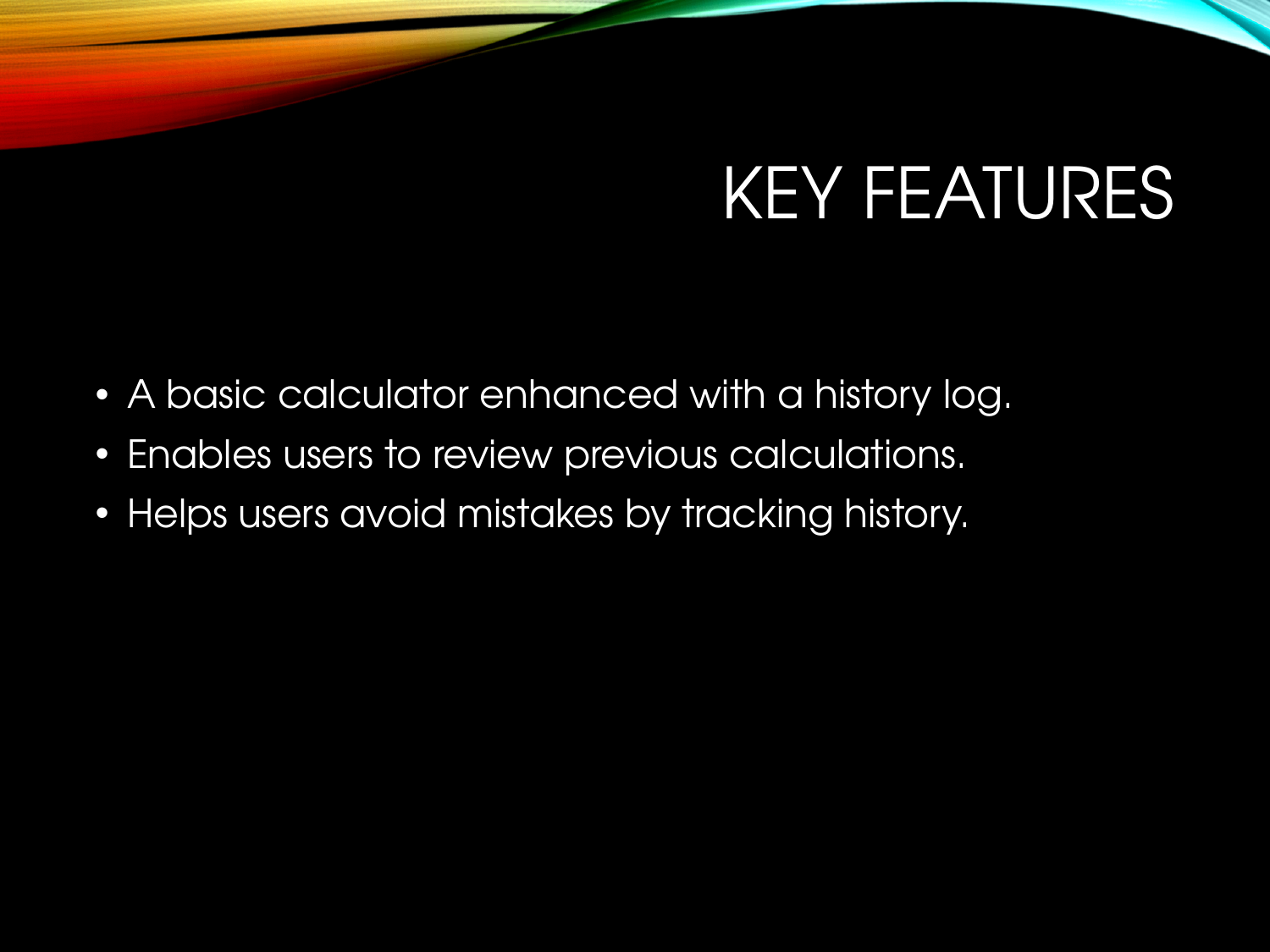

# Key Features

A basic calculator enhanced with a history log.
Enables users to review previous calculations.
Helps users avoid mistakes by tracking history.